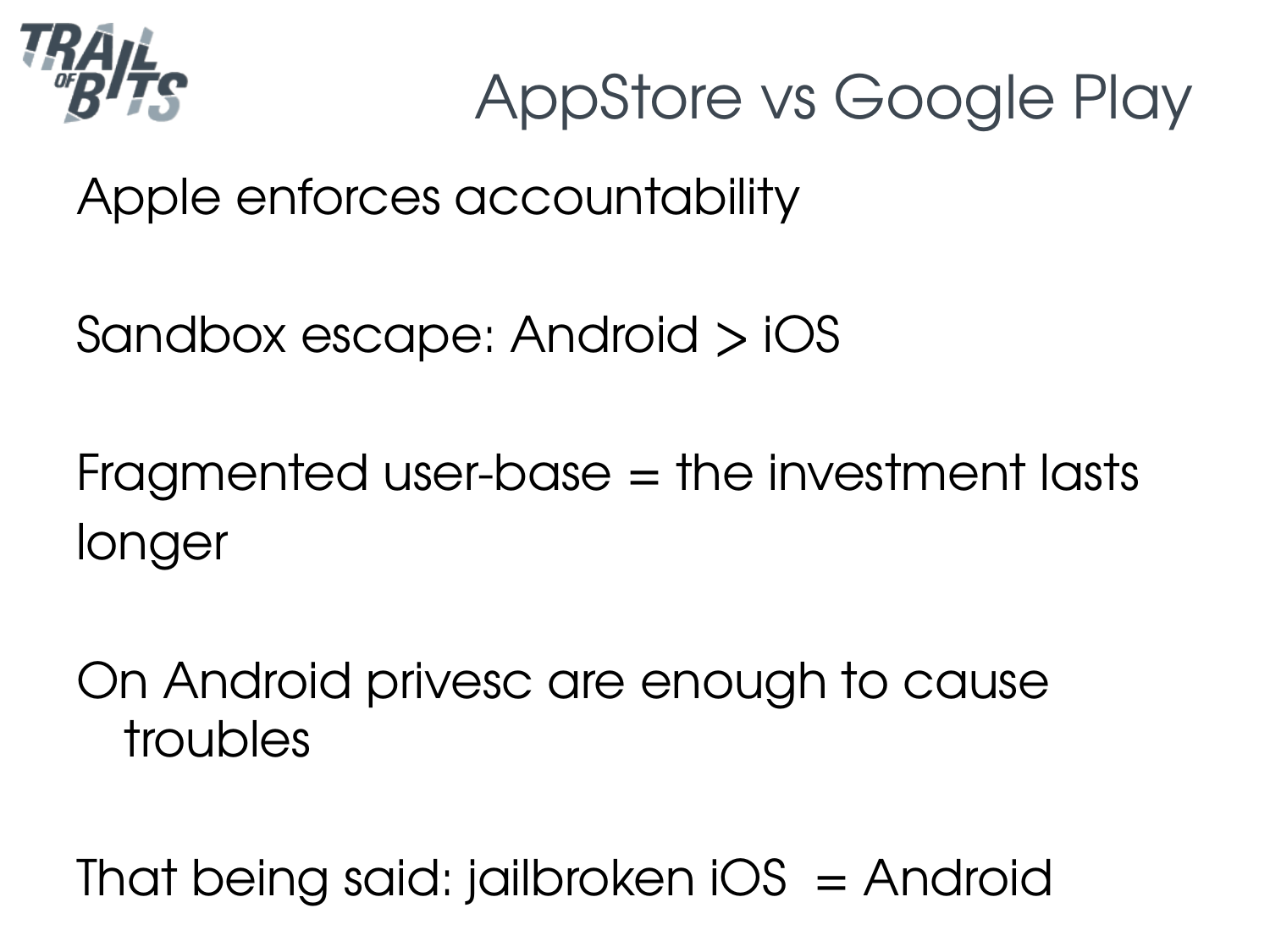

# AppStore vs Google Play
Apple enforces accountability

Sandbox escape: Android > iOS

Fragmented user-base = the investment lasts
longer

On Android privesc are enough to cause  troubles

That being said: jailbroken iOS  = Android